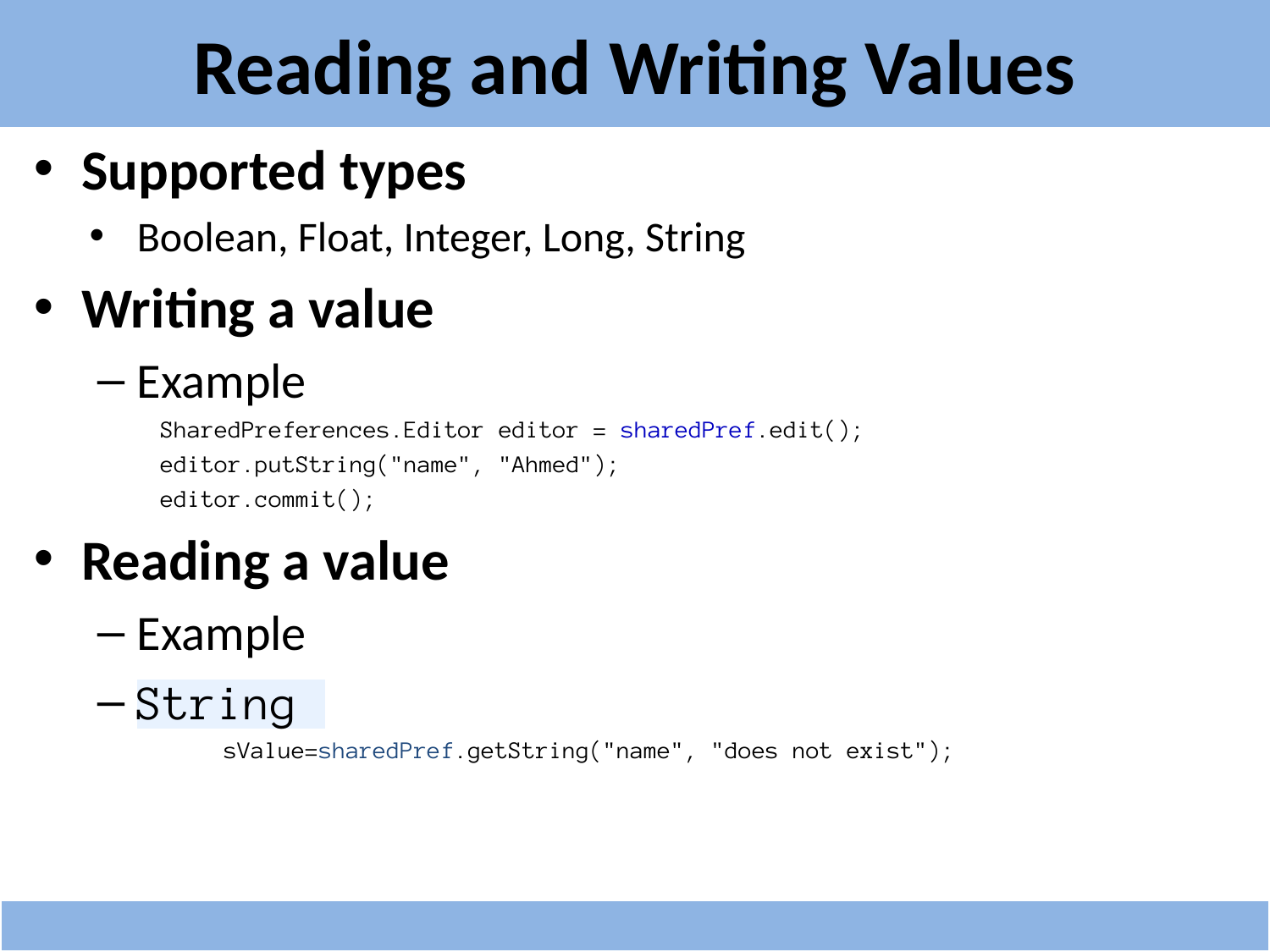

# Reading and Writing Values
Supported types
Boolean, Float, Integer, Long, String
Writing a value
Example
	SharedPreferences.Editor editor = sharedPref.edit();
	editor.putString("name", "Ahmed");
	editor.commit();
Reading a value
Example
String
	sValue=sharedPref.getString("name", "does not exist");